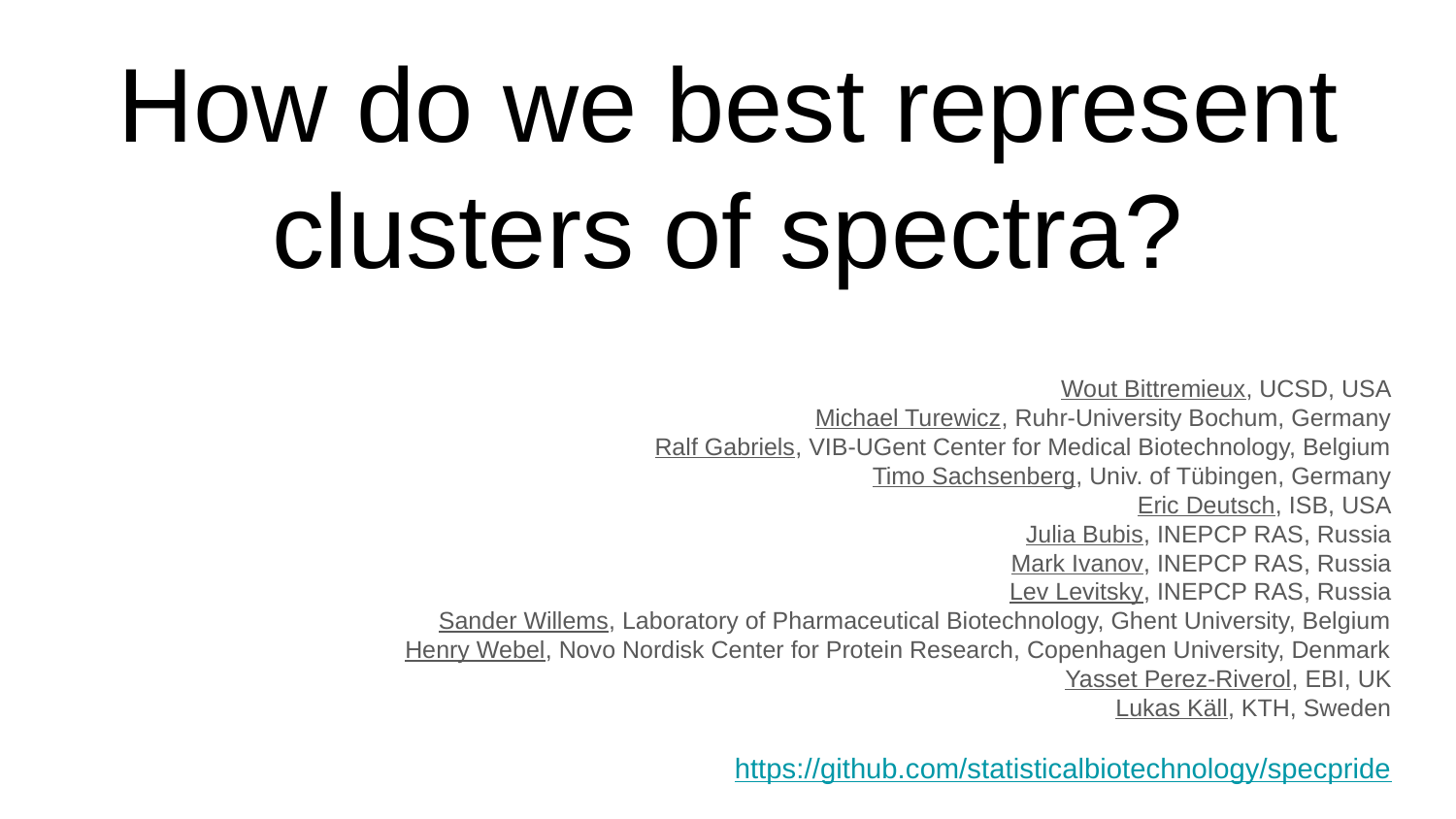

# How do we best represent clusters of spectra?
Wout Bittremieux, UCSD, USA
Michael Turewicz, Ruhr-University Bochum, Germany
Ralf Gabriels, VIB-UGent Center for Medical Biotechnology, Belgium
Timo Sachsenberg, Univ. of Tübingen, Germany
Eric Deutsch, ISB, USA
Julia Bubis, INEPCP RAS, Russia
Mark Ivanov, INEPCP RAS, Russia
Lev Levitsky, INEPCP RAS, Russia
Sander Willems, Laboratory of Pharmaceutical Biotechnology, Ghent University, Belgium
Henry Webel, Novo Nordisk Center for Protein Research, Copenhagen University, Denmark
Yasset Perez-Riverol, EBI, UK
Lukas Käll, KTH, Sweden

https://github.com/statisticalbiotechnology/specpride